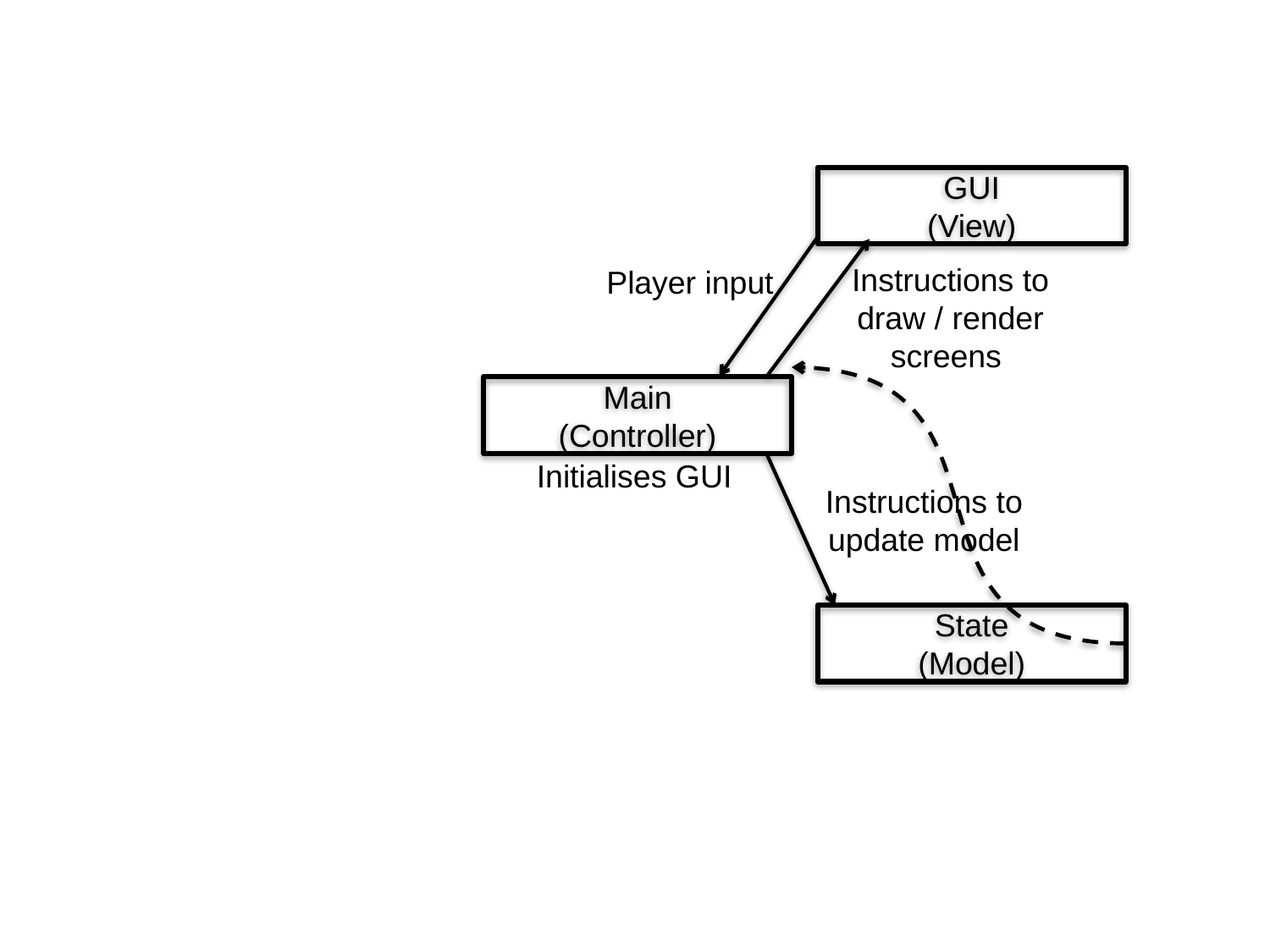

GUI
(View)
Instructions to draw / render screens
Player input
Main
(Controller)
Initialises GUI
Instructions to update model
State
(Model)